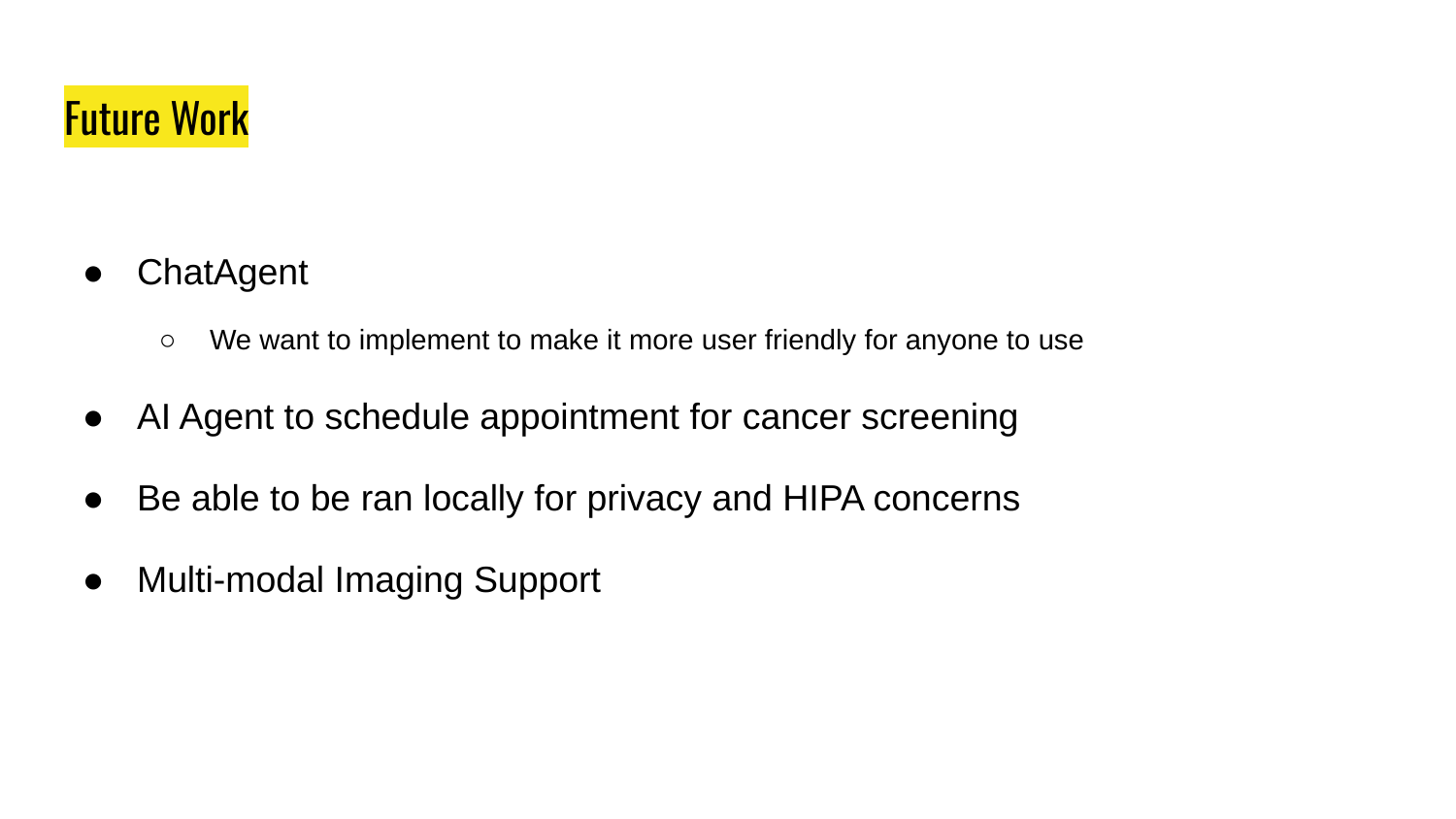

# Future Work
ChatAgent
We want to implement to make it more user friendly for anyone to use
AI Agent to schedule appointment for cancer screening
Be able to be ran locally for privacy and HIPA concerns
Multi-modal Imaging Support